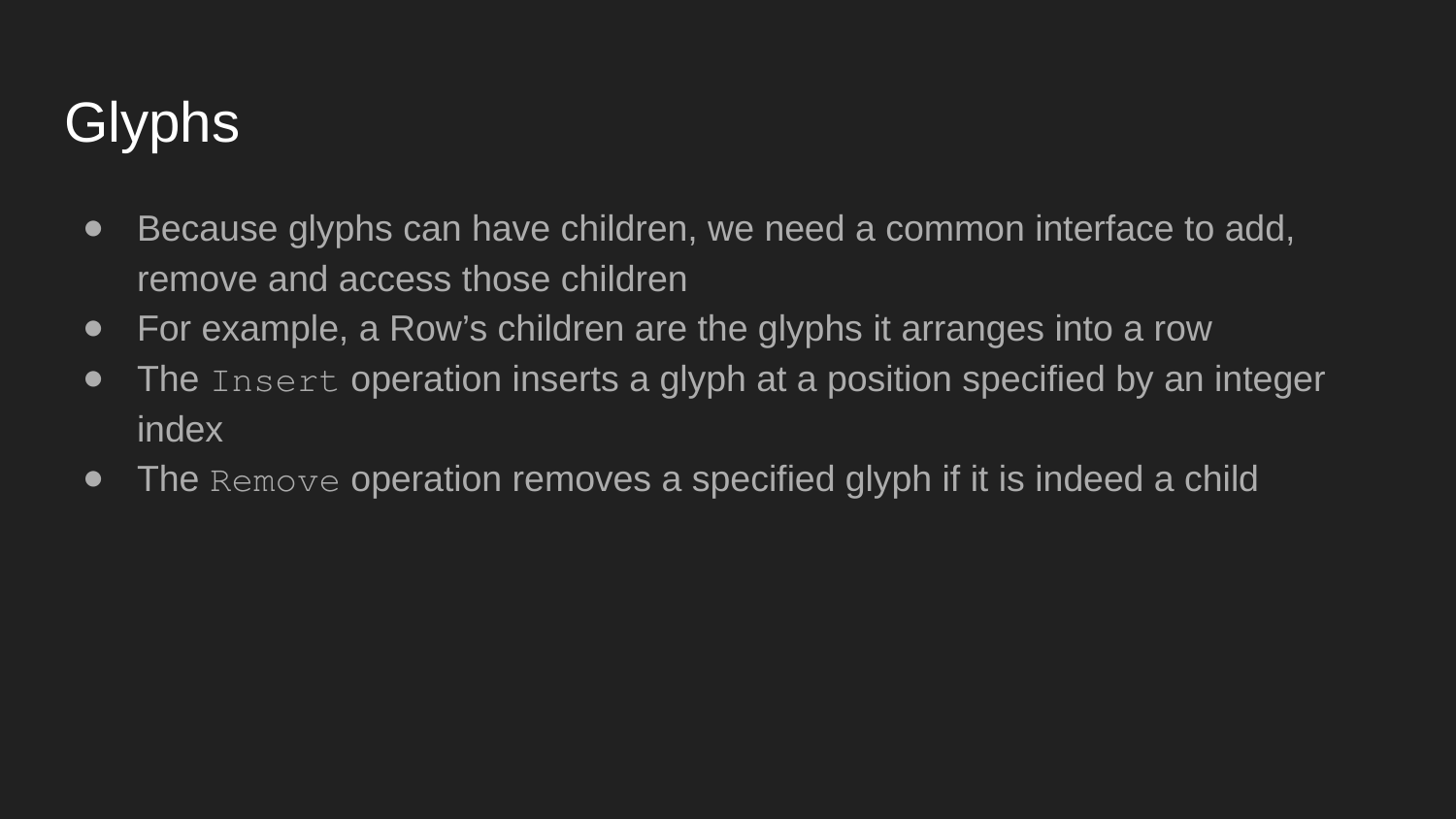

# Glyphs
Because glyphs can have children, we need a common interface to add, remove and access those children
For example, a Row’s children are the glyphs it arranges into a row
The Insert operation inserts a glyph at a position specified by an integer index
The Remove operation removes a specified glyph if it is indeed a child